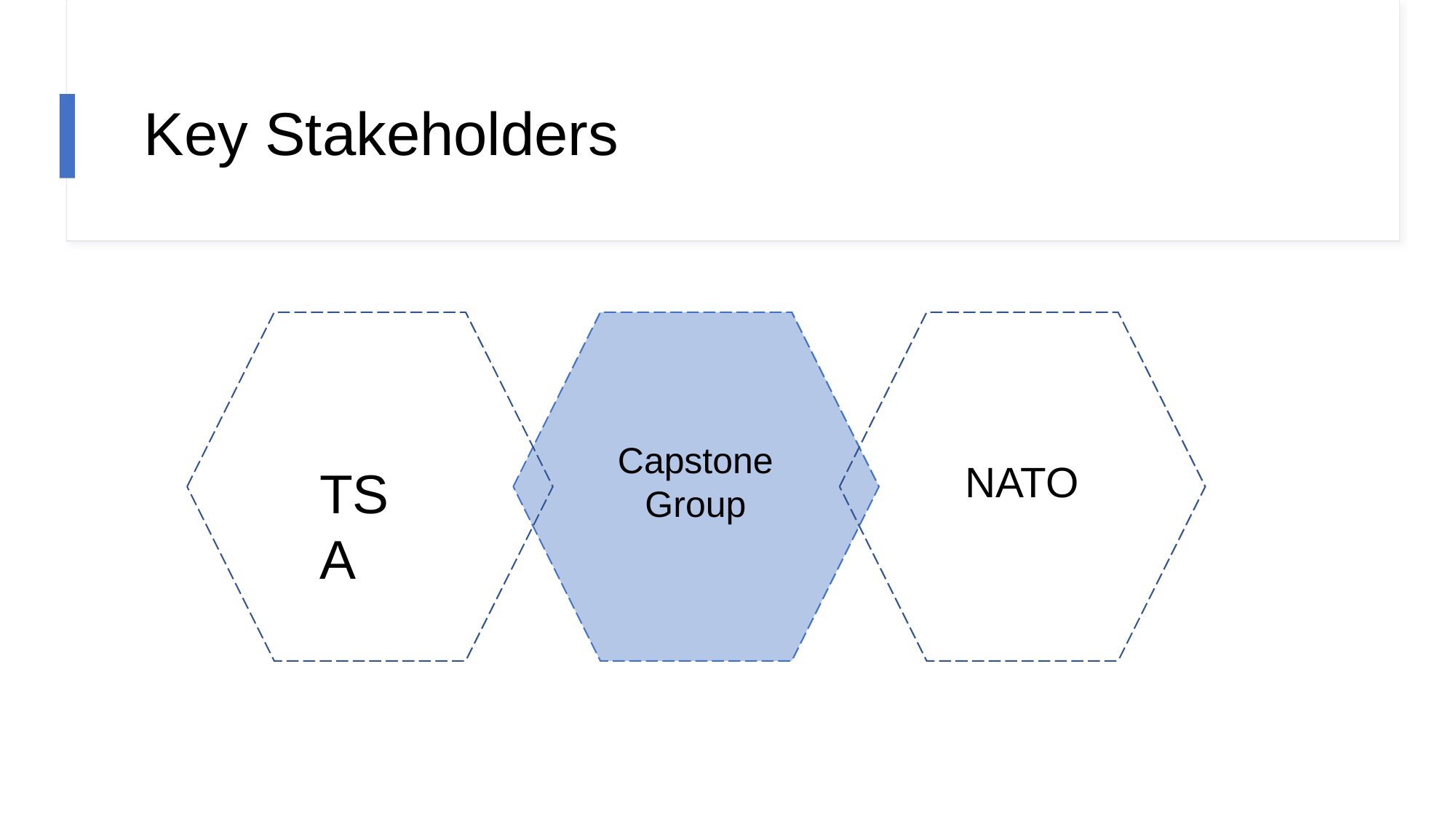

# Key Stakeholders

Capstone Group

NATO

TSA